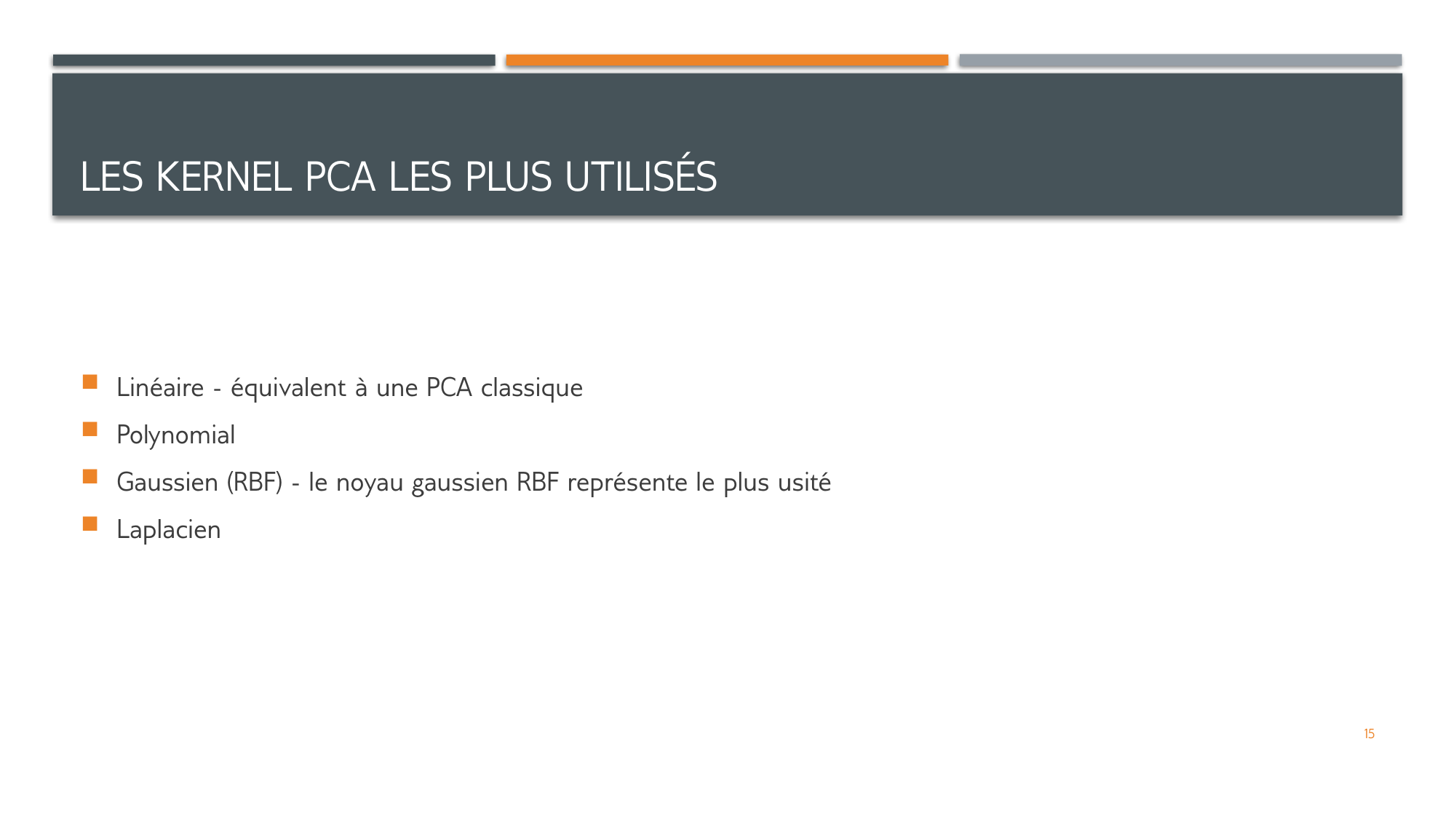

# Les Kernel PCA les plus utilisés
Linéaire - équivalent à une PCA classique
Polynomial
Gaussien (RBF) - le noyau gaussien RBF représente le plus usité
Laplacien

15